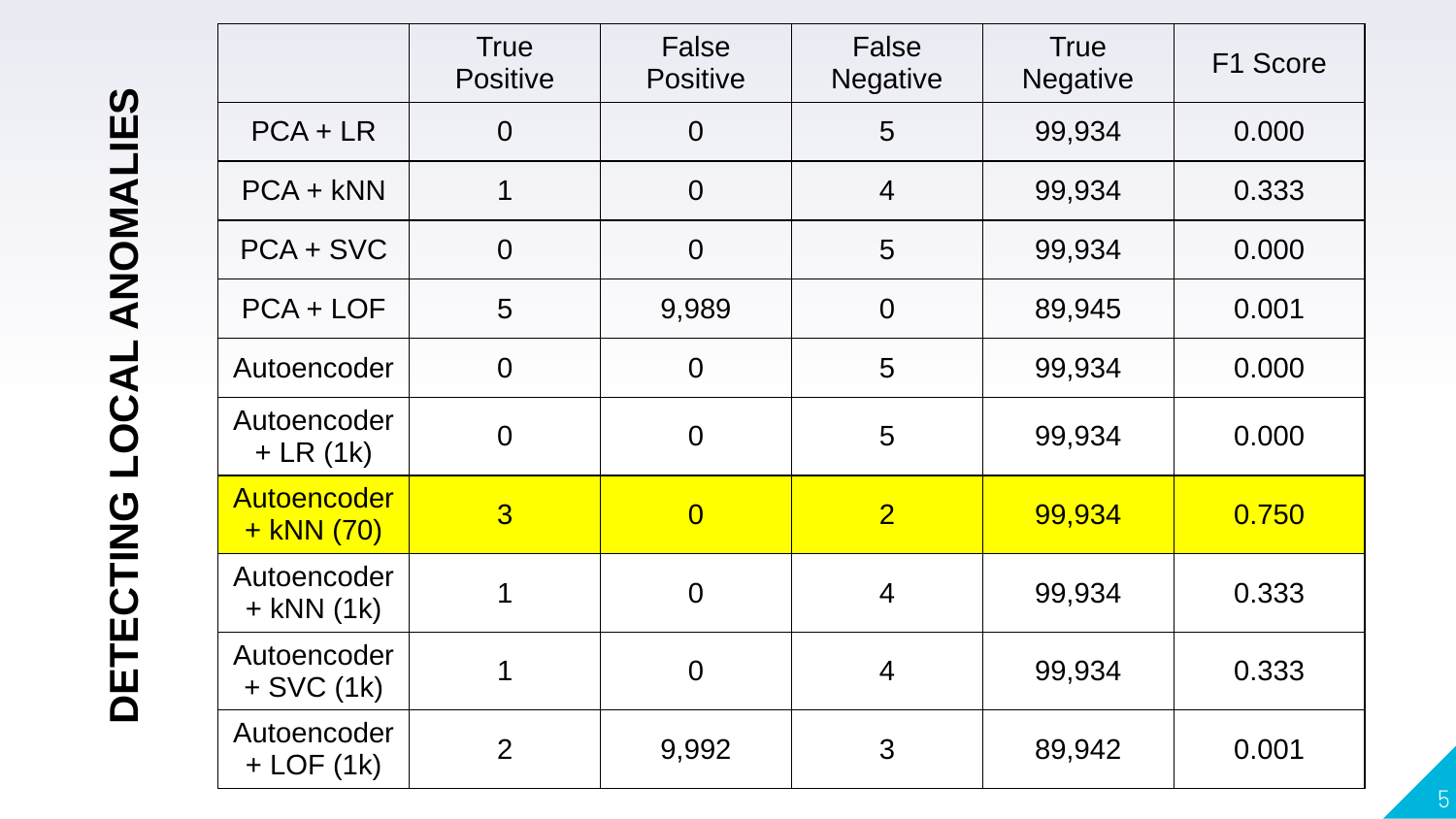

|  | True Positive | False Positive | False Negative | True Negative | F1 Score |
| --- | --- | --- | --- | --- | --- |
| PCA + LR | 0 | 0 | 5 | 99,934 | 0.000 |
| PCA + kNN | 1 | 0 | 4 | 99,934 | 0.333 |
| PCA + SVC | 0 | 0 | 5 | 99,934 | 0.000 |
| PCA + LOF | 5 | 9,989 | 0 | 89,945 | 0.001 |
| Autoencoder | 0 | 0 | 5 | 99,934 | 0.000 |
| Autoencoder + LR (1k) | 0 | 0 | 5 | 99,934 | 0.000 |
| Autoencoder + kNN (70) | 3 | 0 | 2 | 99,934 | 0.750 |
| Autoencoder + kNN (1k) | 1 | 0 | 4 | 99,934 | 0.333 |
| Autoencoder + SVC (1k) | 1 | 0 | 4 | 99,934 | 0.333 |
| Autoencoder + LOF (1k) | 2 | 9,992 | 3 | 89,942 | 0.001 |
DETECTING LOCAL ANOMALIES
5